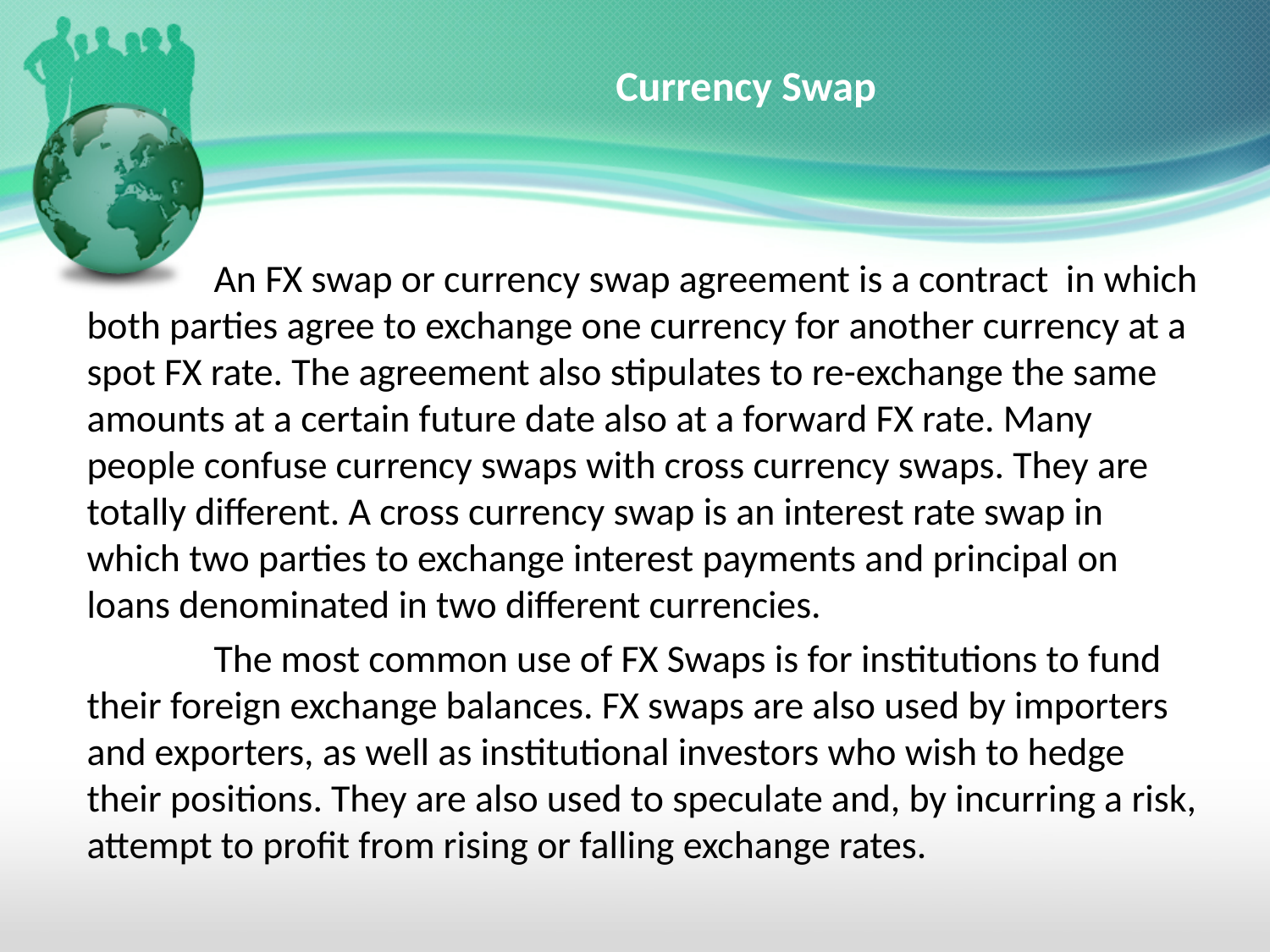

# Currency Swap
	An FX swap or currency swap agreement is a contract  in which both parties agree to exchange one currency for another currency at a spot FX rate. The agreement also stipulates to re-exchange the same amounts at a certain future date also at a forward FX rate. Many people confuse currency swaps with cross currency swaps. They are totally different. A cross currency swap is an interest rate swap in which two parties to exchange interest payments and principal on loans denominated in two different currencies.
	The most common use of FX Swaps is for institutions to fund their foreign exchange balances. FX swaps are also used by importers and exporters, as well as institutional investors who wish to hedge their positions. They are also used to speculate and, by incurring a risk, attempt to profit from rising or falling exchange rates.